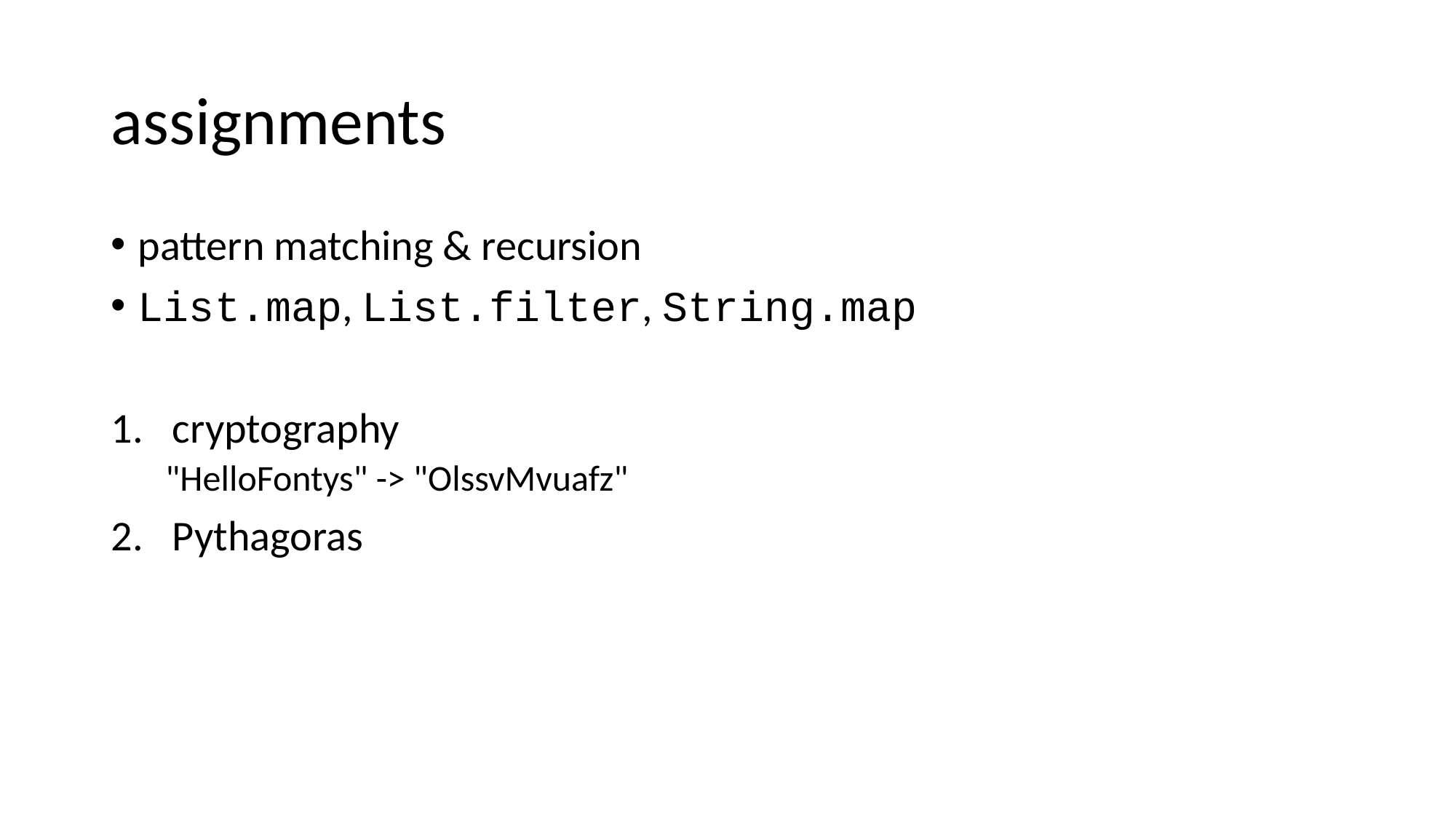

# assignments
pattern matching & recursion
List.map, List.filter, String.map

cryptography
"HelloFontys" -> "OlssvMvuafz"
Pythagoras